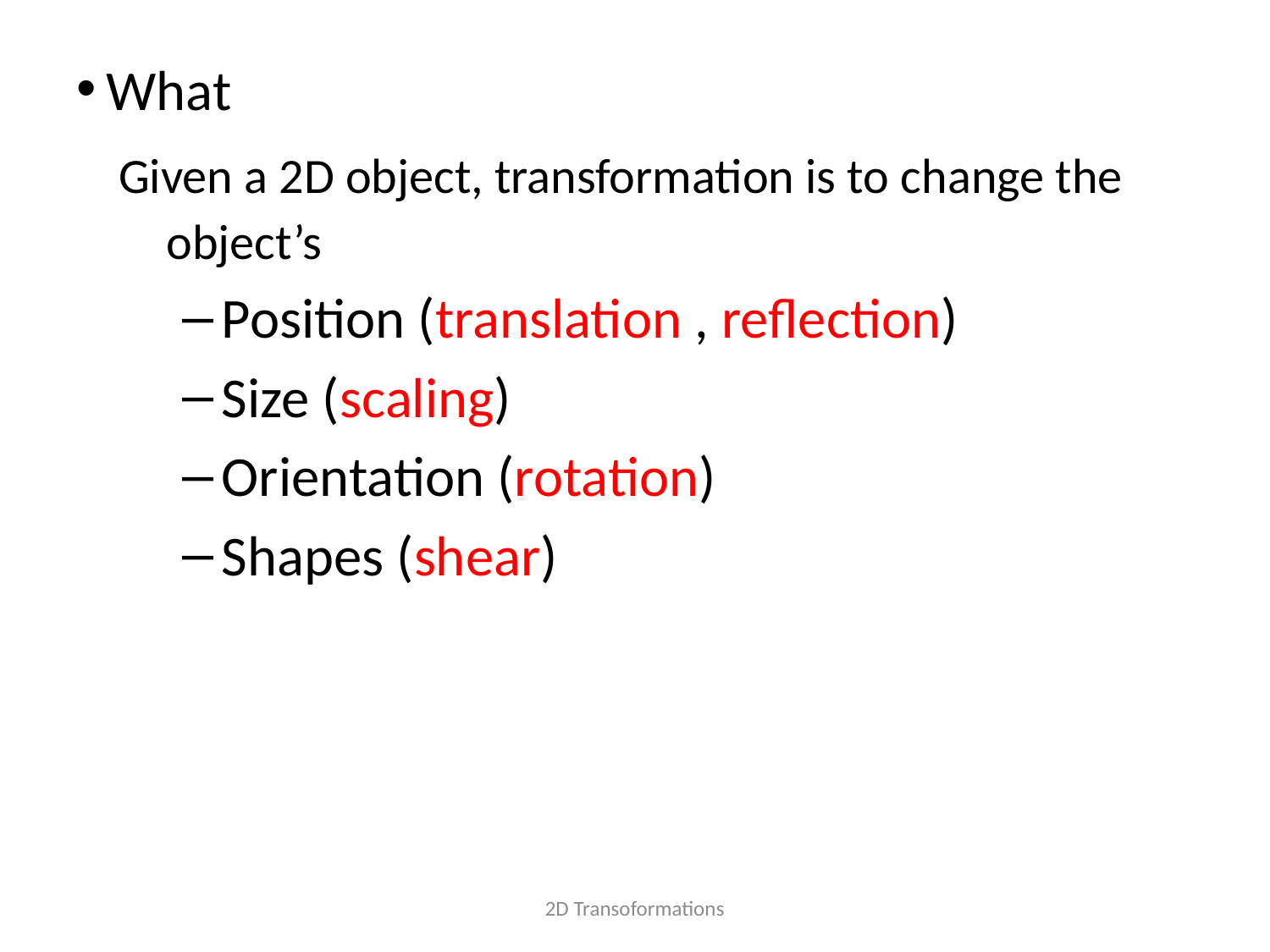

# What
Given a 2D object, transformation is to change the object’s
Position (translation , reflection)
Size (scaling)
Orientation (rotation)
Shapes (shear)

2D Transoformations
2